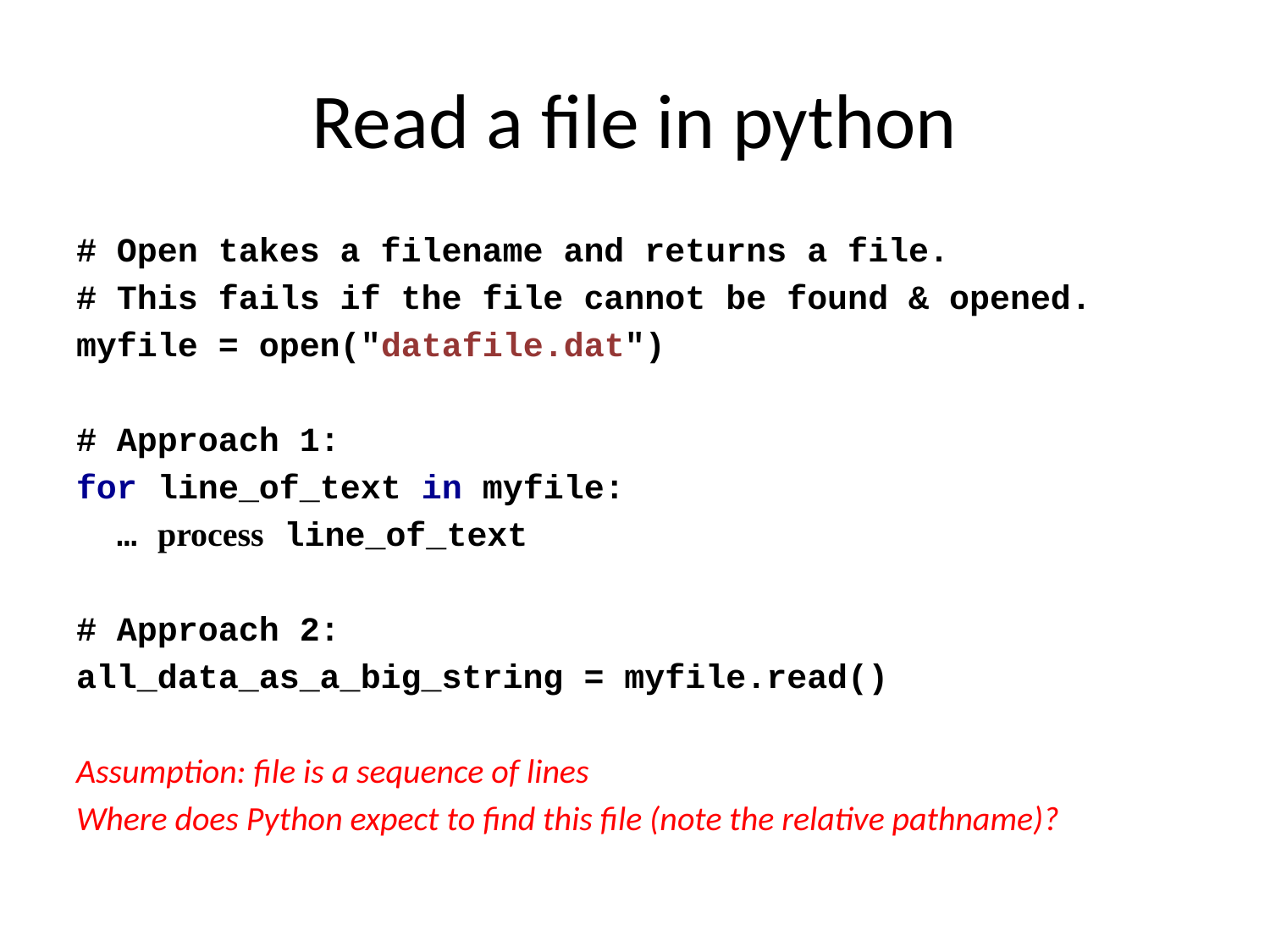

# Read a file in python
# Open takes a filename and returns a file.
# This fails if the file cannot be found & opened.
myfile = open("datafile.dat")

# Approach 1:
for line_of_text in myfile:
  … process line_of_text

# Approach 2:
all_data_as_a_big_string = myfile.read()

Assumption: file is a sequence of lines
Where does Python expect to find this file (note the relative pathname)?